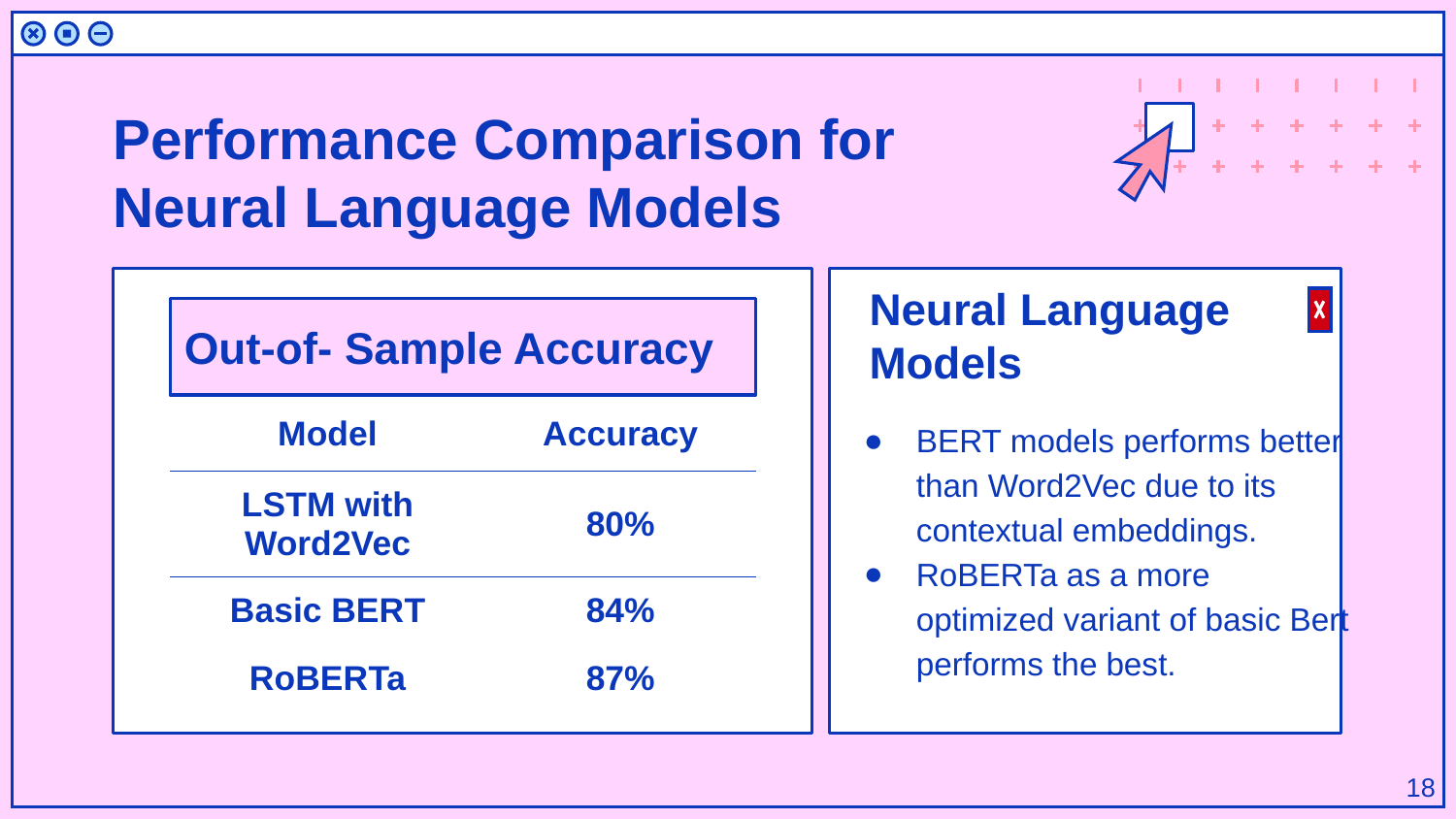

# Performance Comparison for Neural Language Models

Neural Language Models
Out-of- Sample Accuracy
BERT models performs better than Word2Vec due to its contextual embeddings.
RoBERTa as a more optimized variant of basic Bert performs the best.
| Model | Accuracy |
| --- | --- |
| LSTM with Word2Vec | 80% |
| Basic BERT | 84% |
| RoBERTa | 87% |
18